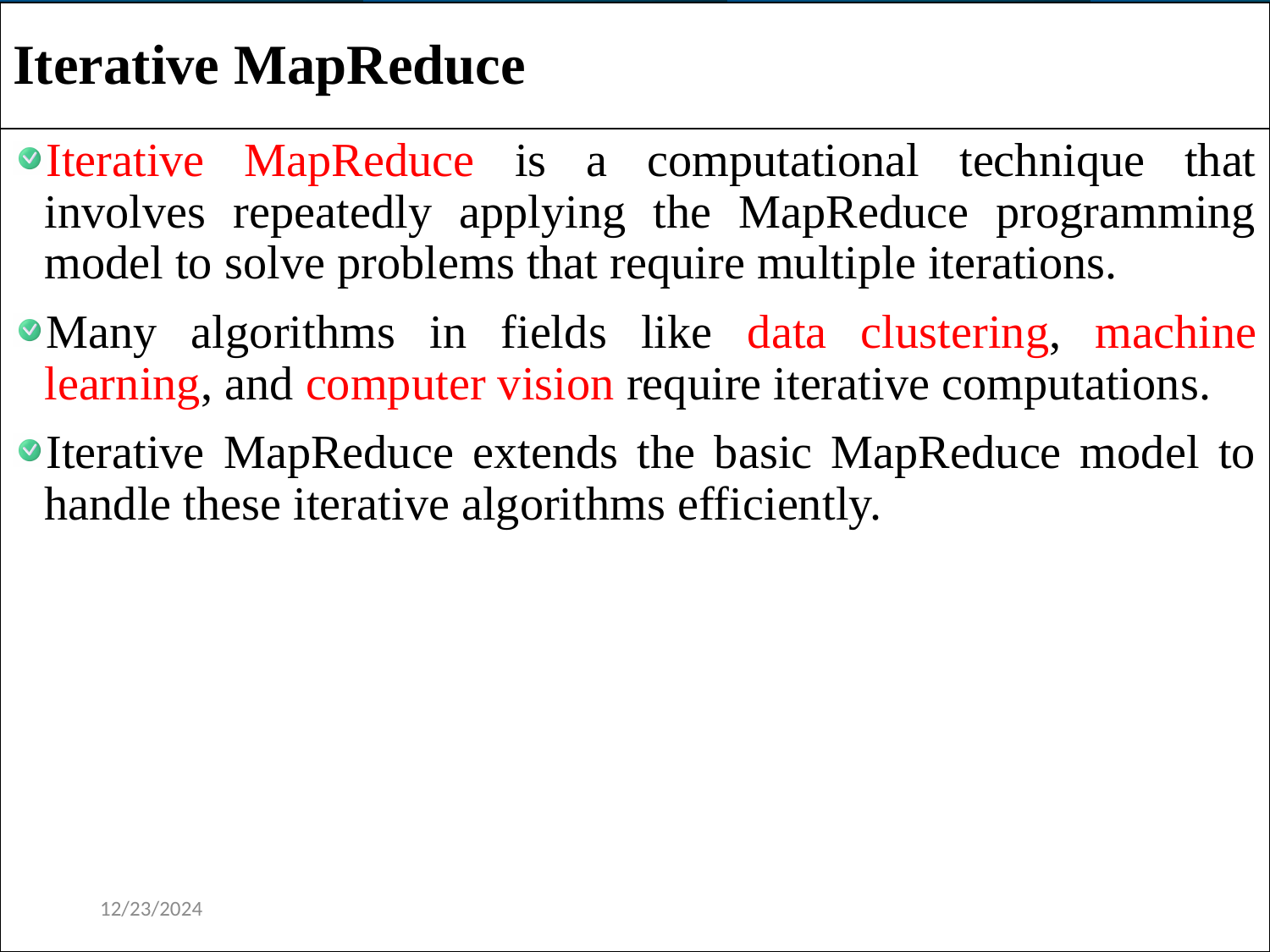

# Iterative MapReduce
Iterative MapReduce is a computational technique that involves repeatedly applying the MapReduce programming model to solve problems that require multiple iterations.
Many algorithms in fields like data clustering, machine learning, and computer vision require iterative computations.
Iterative MapReduce extends the basic MapReduce model to handle these iterative algorithms efficiently.
12/23/2024
21